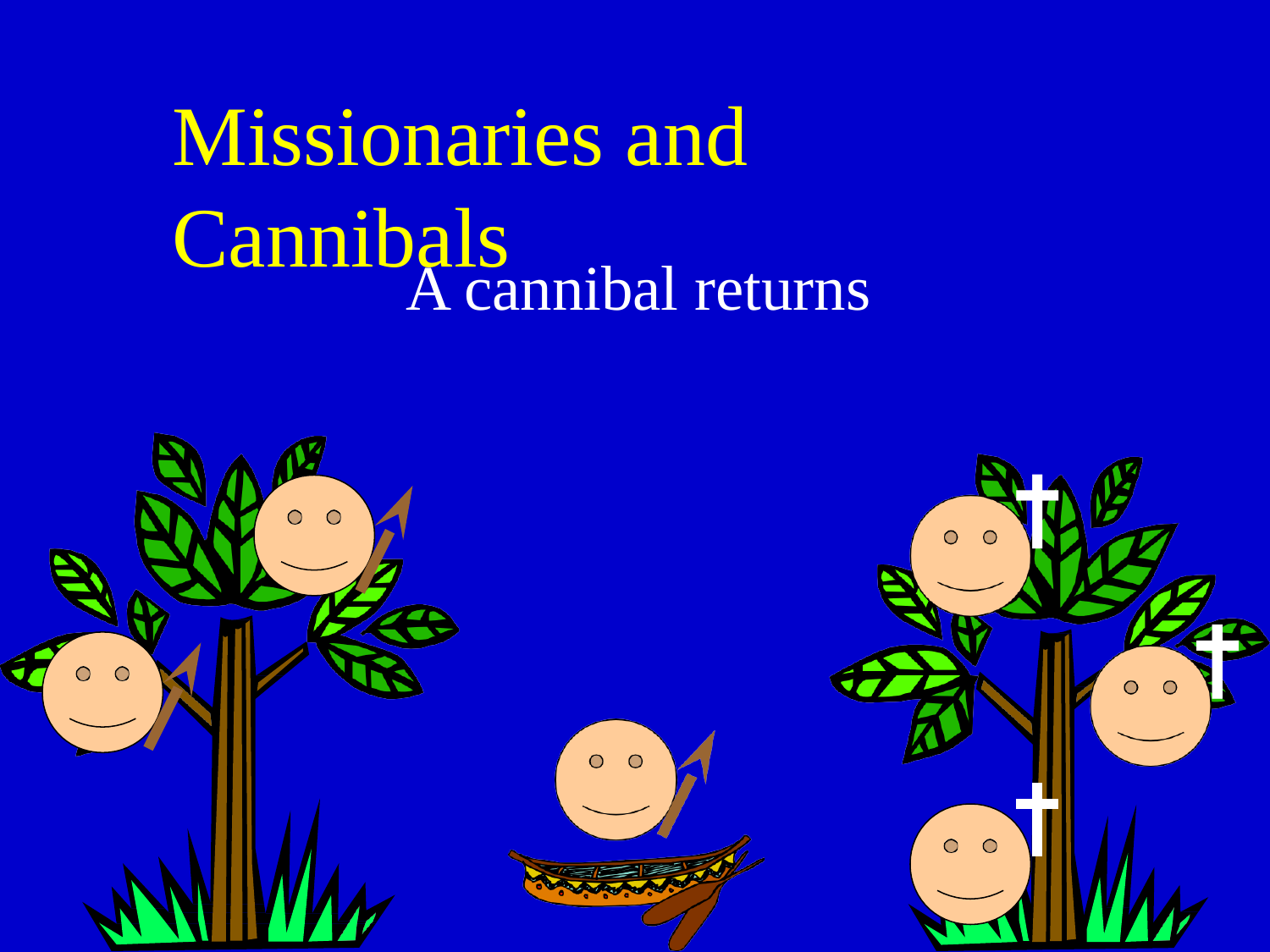

# Missionaries and	Cannibals
A cannibal returns